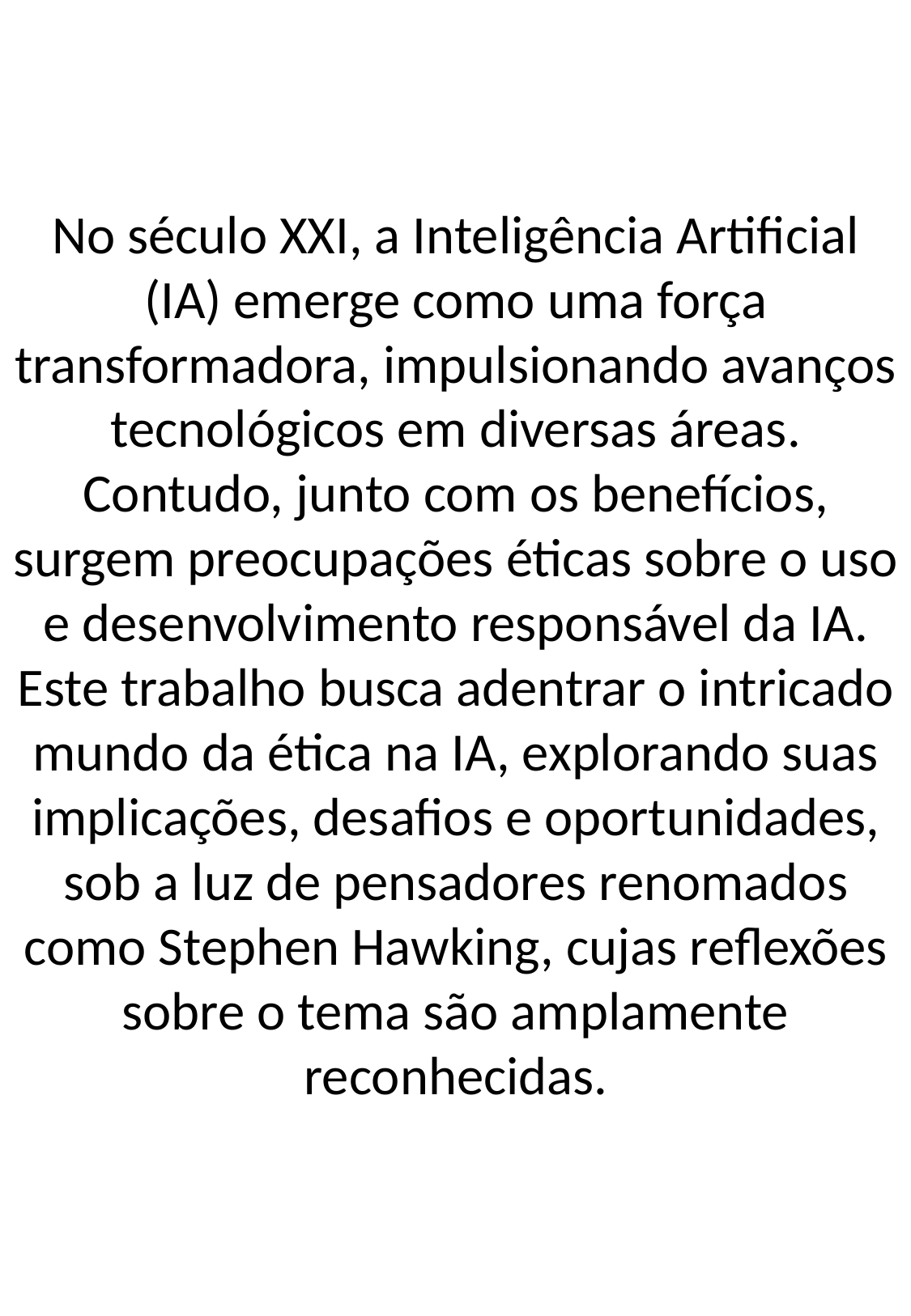

No século XXI, a Inteligência Artificial (IA) emerge como uma força transformadora, impulsionando avanços tecnológicos em diversas áreas. Contudo, junto com os benefícios, surgem preocupações éticas sobre o uso e desenvolvimento responsável da IA. Este trabalho busca adentrar o intricado mundo da ética na IA, explorando suas implicações, desafios e oportunidades, sob a luz de pensadores renomados como Stephen Hawking, cujas reflexões sobre o tema são amplamente reconhecidas.